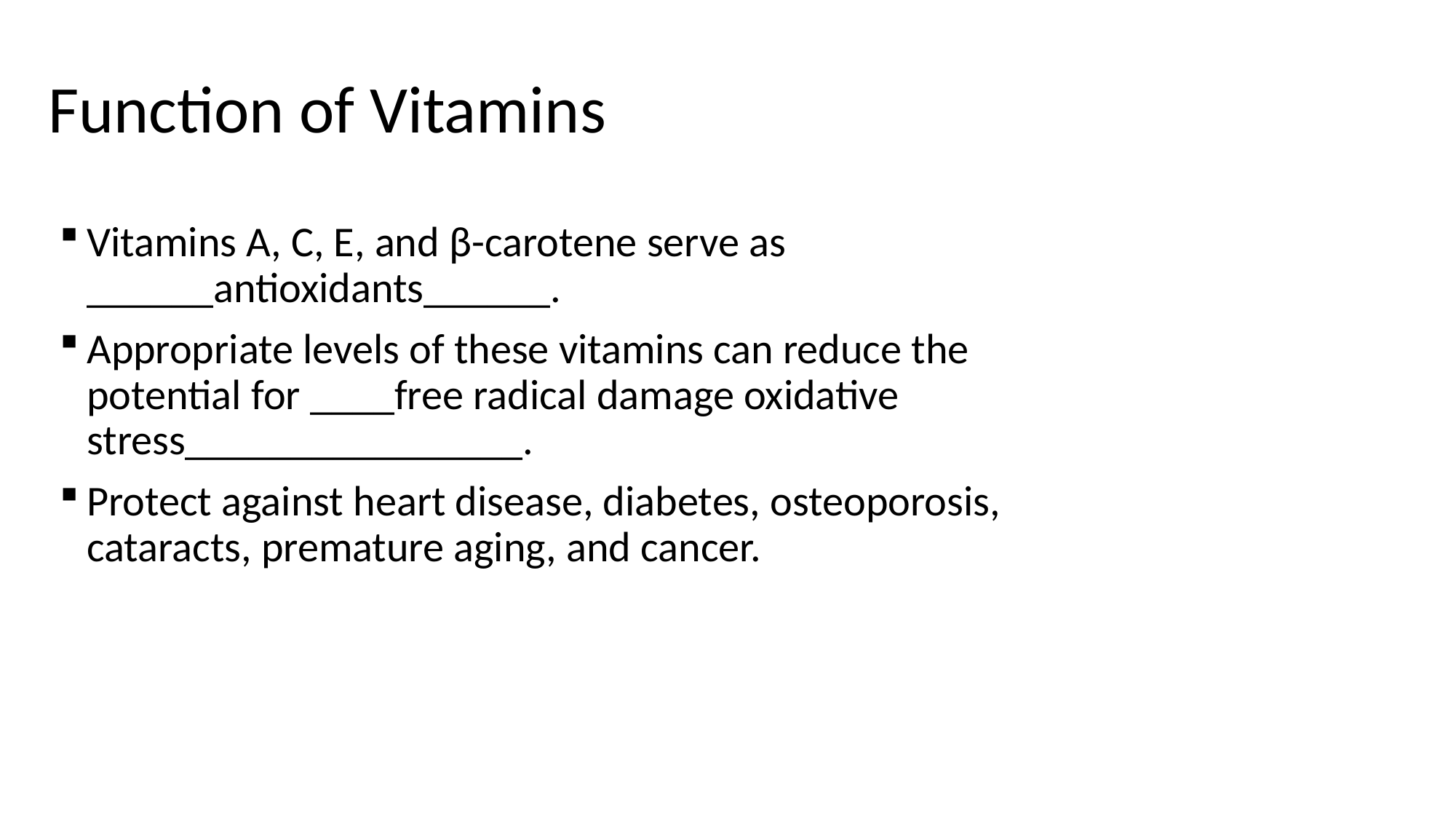

# Function of Vitamins
Vitamins A, C, E, and β-carotene serve as ______antioxidants______.
Appropriate levels of these vitamins can reduce the potential for ____free radical damage oxidative stress________________.
Protect against heart disease, diabetes, osteoporosis, cataracts, premature aging, and cancer.